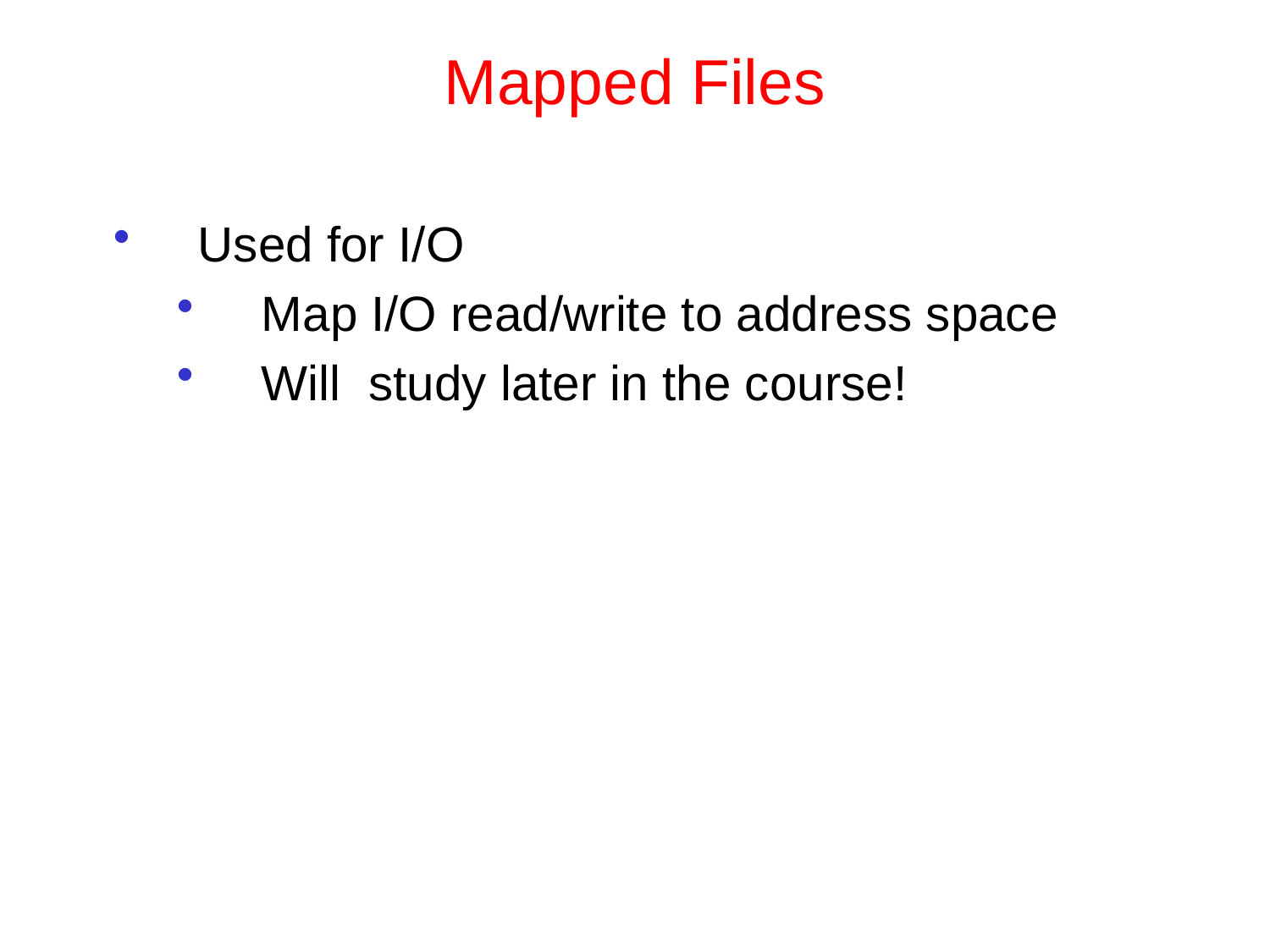

Mapped Files
Used for I/O
Map I/O read/write to address space
Will  study later in the course!